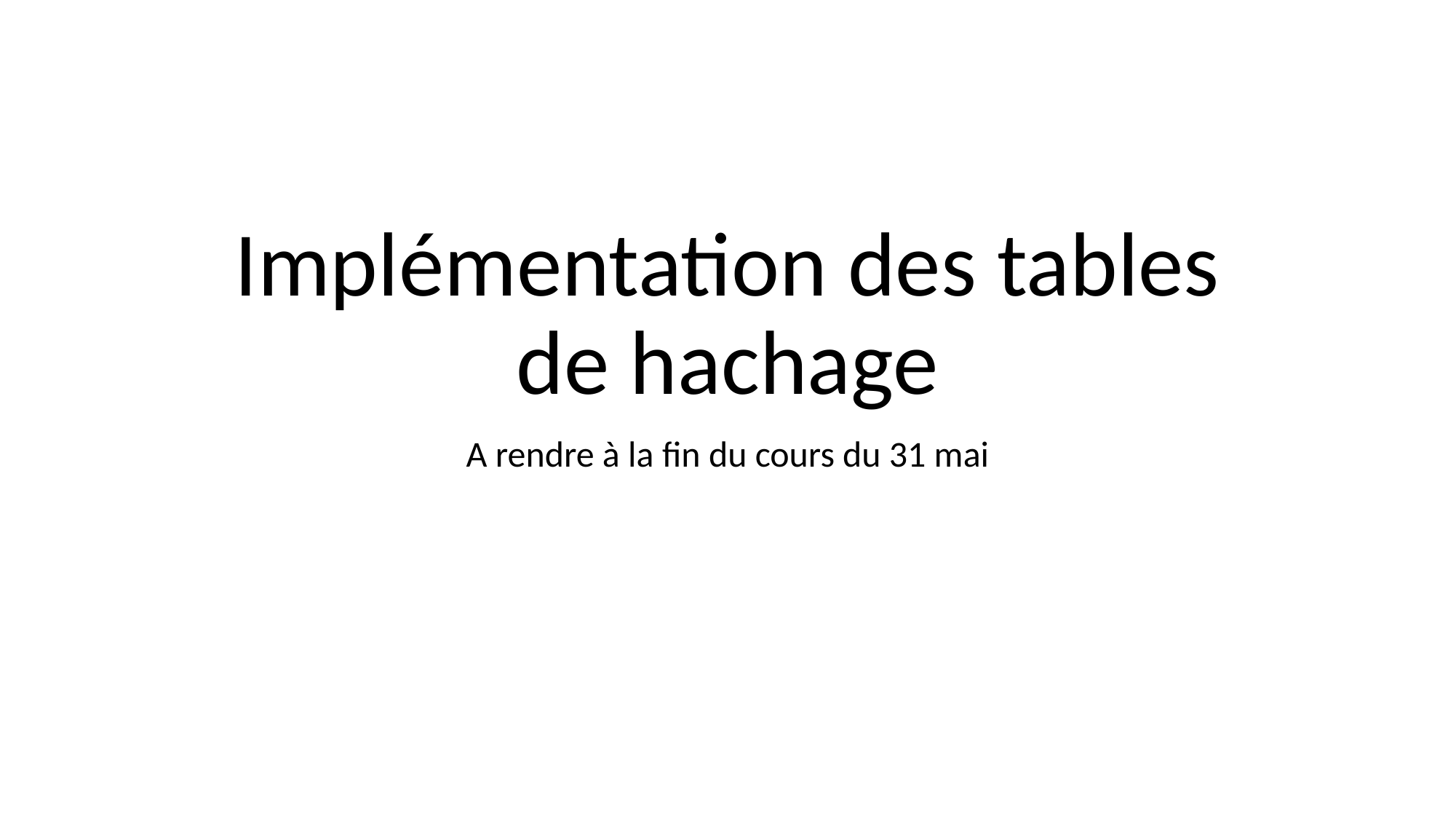

# Implémentation des tables de hachage
A rendre à la fin du cours du 31 mai